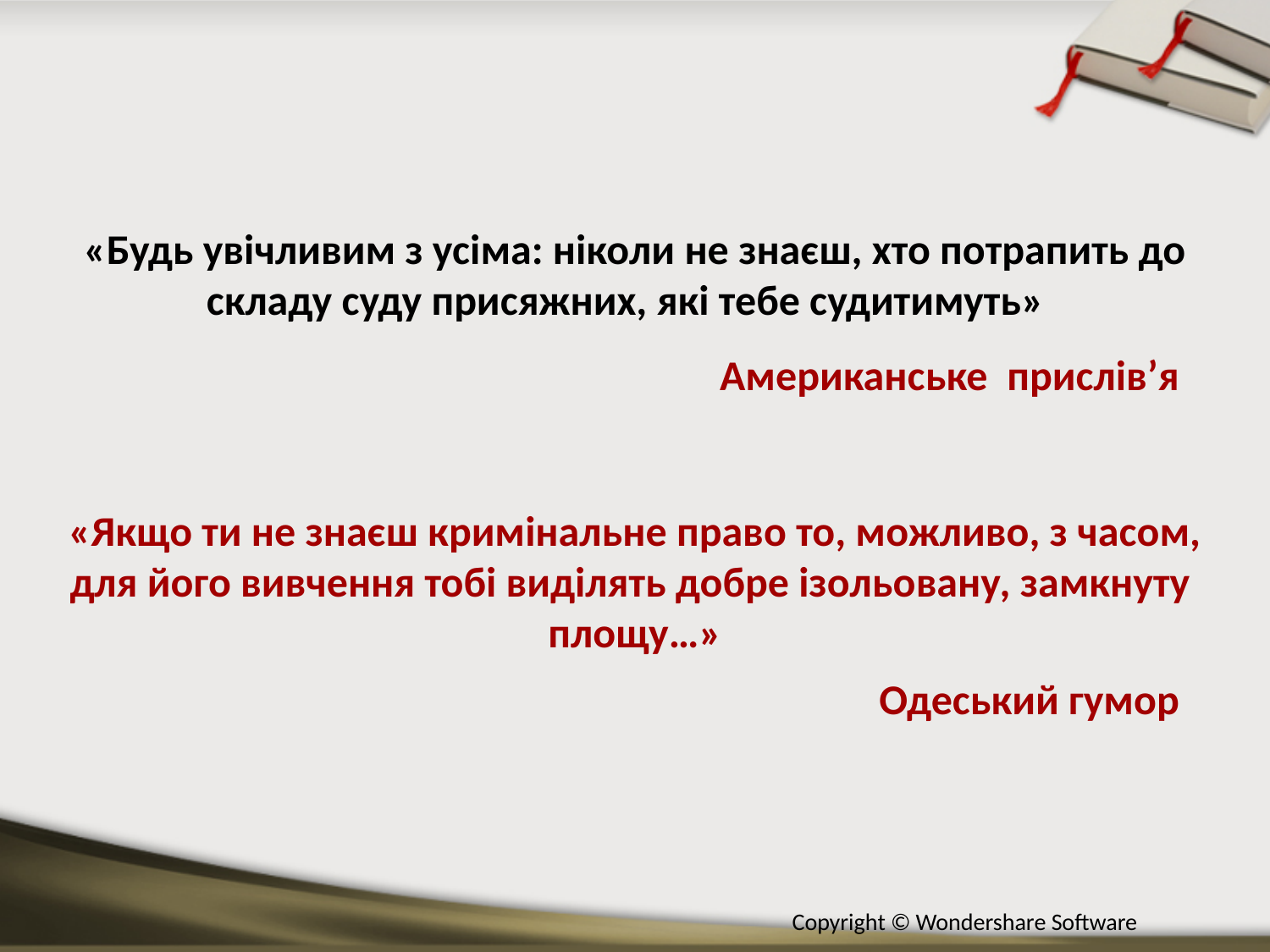

# «Будь увічливим з усіма: ніколи не знаєш, хто потрапить до складу суду присяжних, які тебе судитимуть»
Американське  прислів’я
«Якщо ти не знаєш кримінальне право то, можливо, з часом, для його вивчення тобі виділять добре ізольовану, замкнуту  площу…»
Одеський гумор